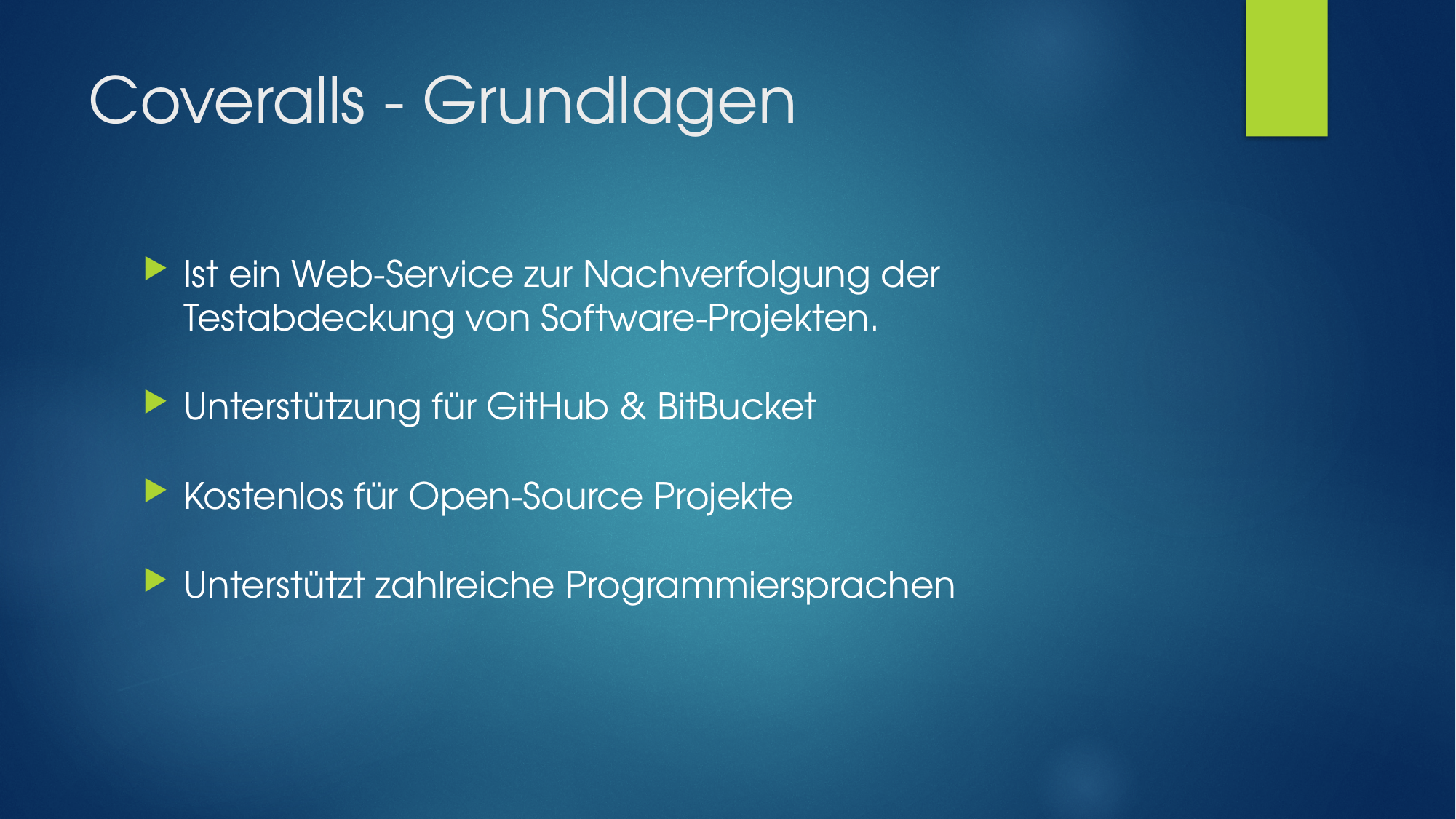

# Coveralls - Grundlagen
Ist ein Web-Service zur Nachverfolgung der Testabdeckung von Software-Projekten.
Unterstützung für GitHub & BitBucket
Kostenlos für Open-Source Projekte
Unterstützt zahlreiche Programmiersprachen